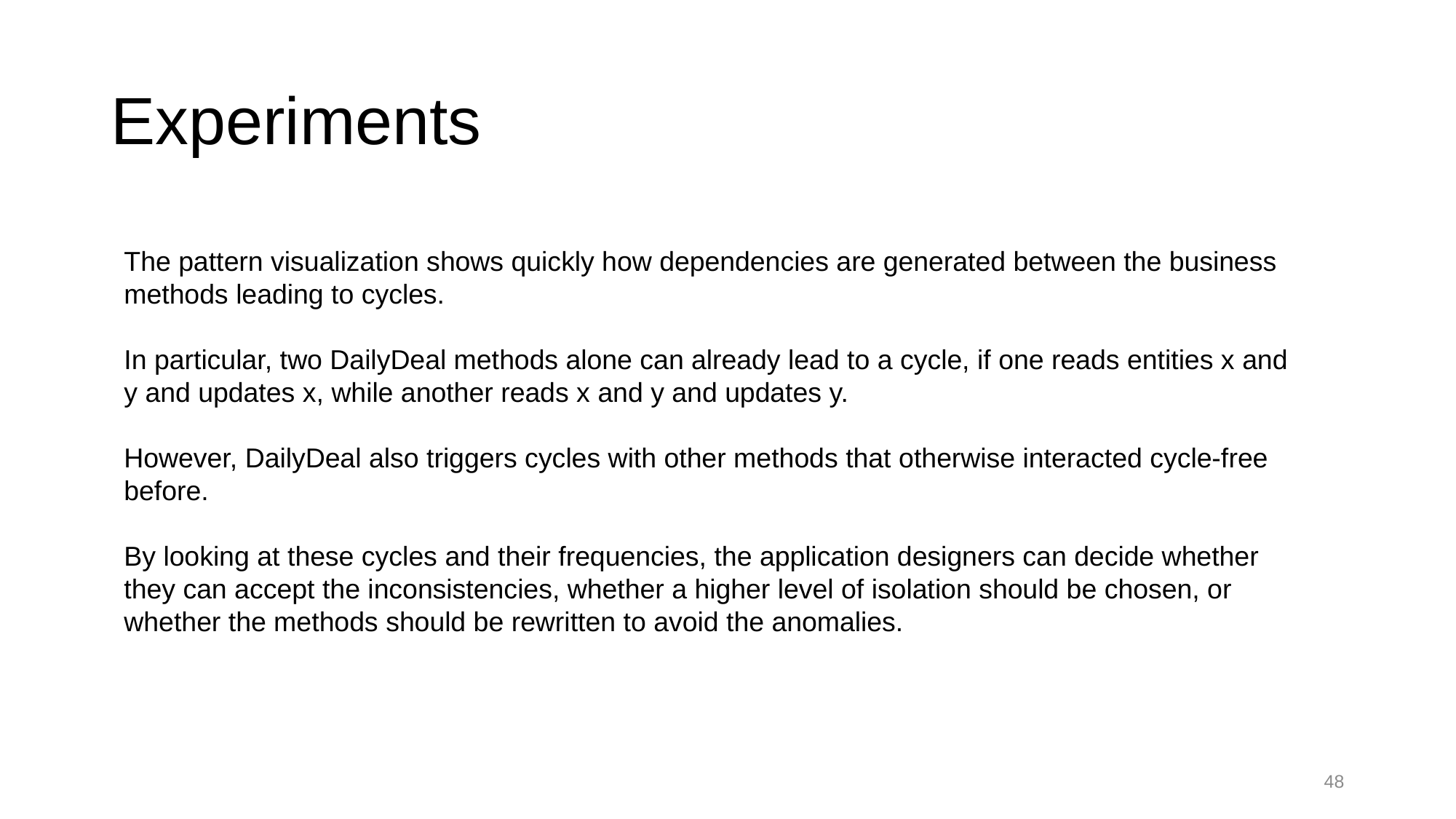

# Experiments
The pattern visualization shows quickly how dependencies are generated between the business methods leading to cycles.

In particular, two DailyDeal methods alone can already lead to a cycle, if one reads entities x and y and updates x, while another reads x and y and updates y.

However, DailyDeal also triggers cycles with other methods that otherwise interacted cycle-free before.

By looking at these cycles and their frequencies, the application designers can decide whether they can accept the inconsistencies, whether a higher level of isolation should be chosen, or whether the methods should be rewritten to avoid the anomalies.
48